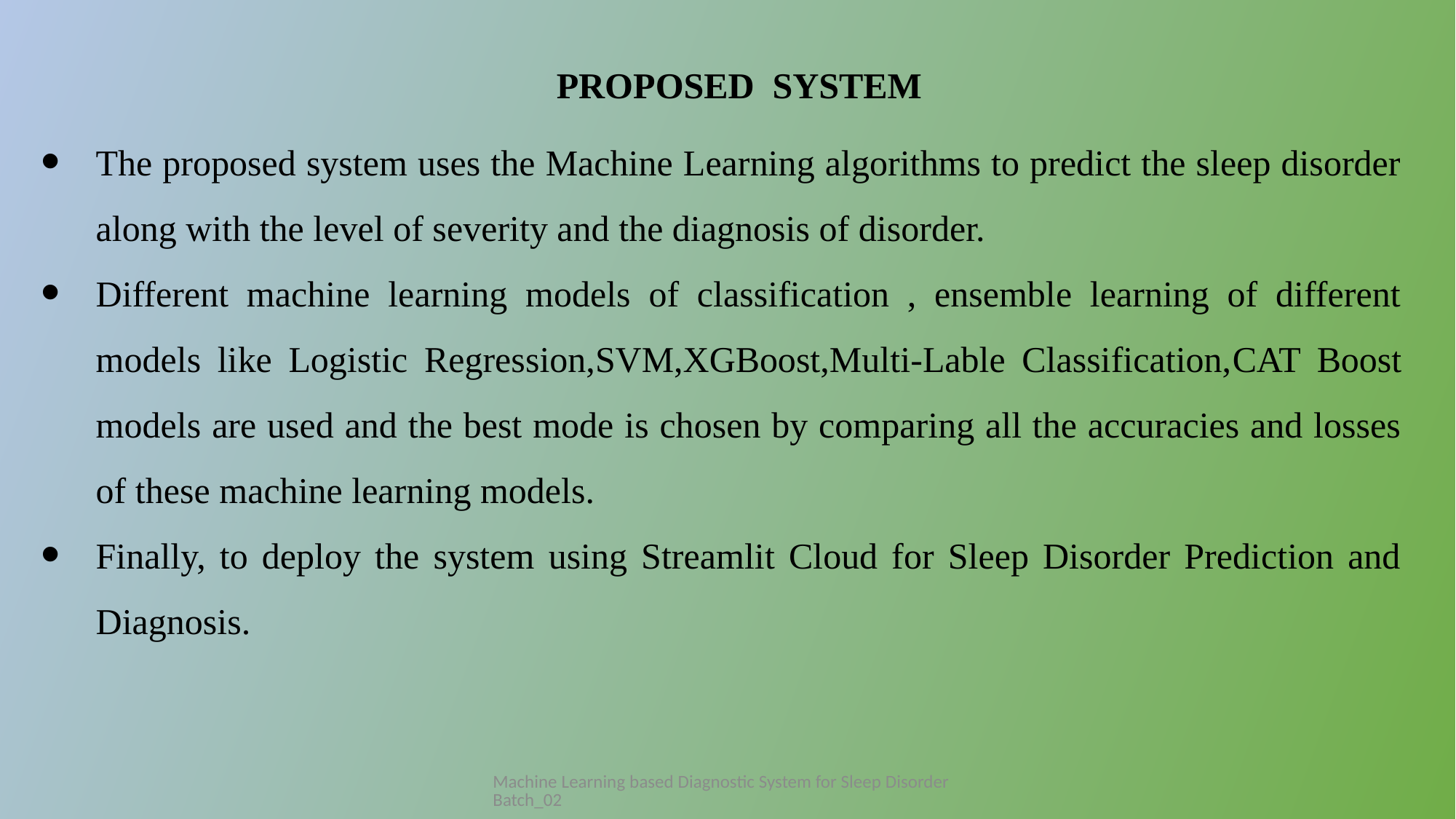

PROPOSED  SYSTEM
The proposed system uses the Machine Learning algorithms to predict the sleep disorder along with the level of severity and the diagnosis of disorder.
Different machine learning models of classification , ensemble learning of different models like Logistic Regression,SVM,XGBoost,Multi-Lable Classification,CAT Boost models are used and the best mode is chosen by comparing all the accuracies and losses of these machine learning models.
Finally, to deploy the system using Streamlit Cloud for Sleep Disorder Prediction and Diagnosis.

Machine Learning based Diagnostic System for Sleep Disorder  Batch_02